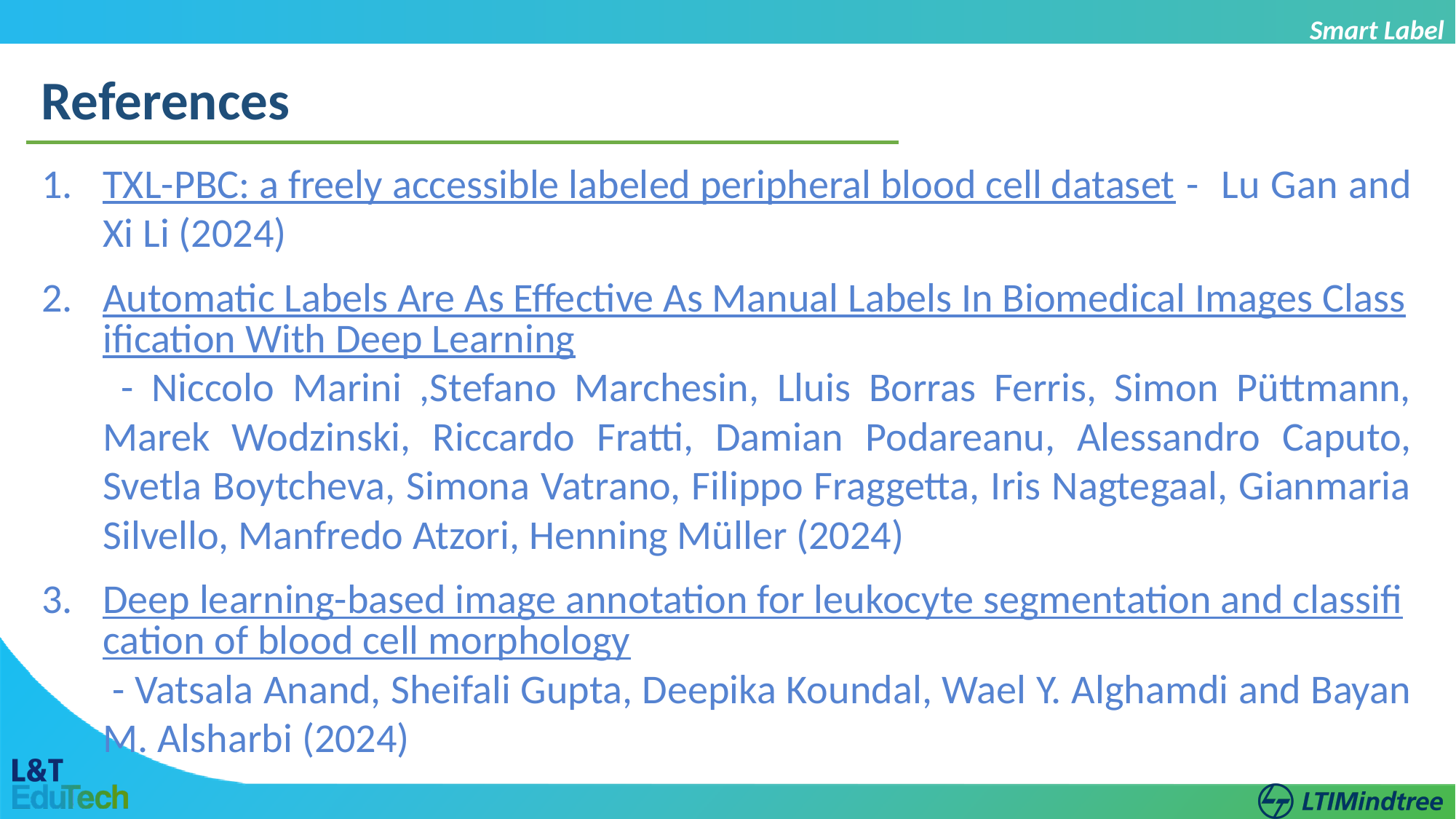

Smart Label

References
TXL-PBC: a freely accessible labeled peripheral blood cell dataset -  Lu Gan and Xi Li (2024)
Automatic Labels Are As Effective As Manual Labels In Biomedical Images Classification With Deep Learning - Niccolo Marini ,Stefano Marchesin, Lluis Borras Ferris, Simon Püttmann, Marek Wodzinski, Riccardo Fratti, Damian Podareanu, Alessandro Caputo, Svetla Boytcheva, Simona Vatrano, Filippo Fraggetta, Iris Nagtegaal, Gianmaria Silvello, Manfredo Atzori, Henning Müller (2024)
Deep learning-based image annotation for leukocyte segmentation and classification of blood cell morphology - Vatsala Anand, Sheifali Gupta, Deepika Koundal, Wael Y. Alghamdi and Bayan M. Alsharbi (2024)